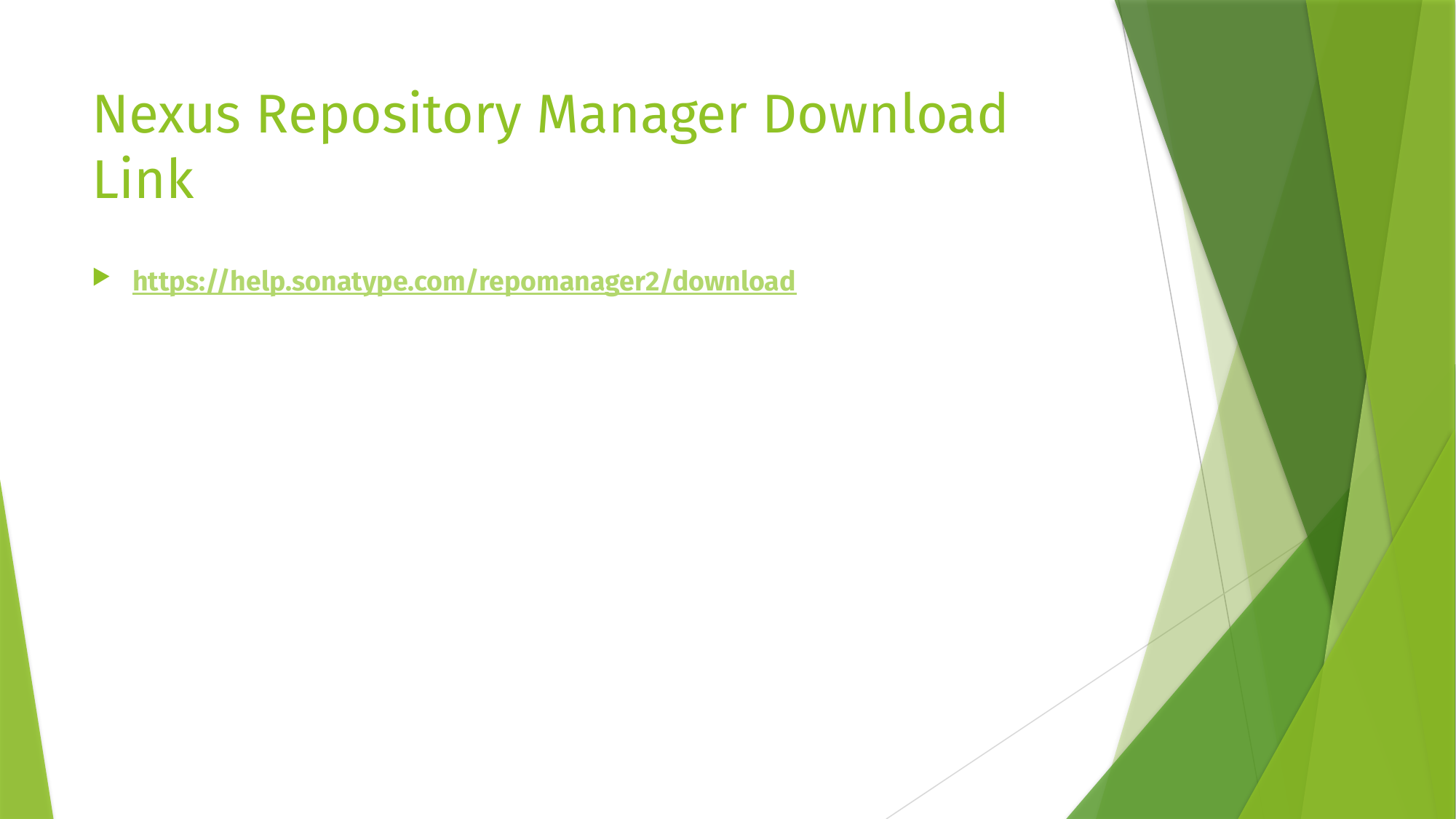

# Nexus Repository Manager Download Link
https://help.sonatype.com/repomanager2/download